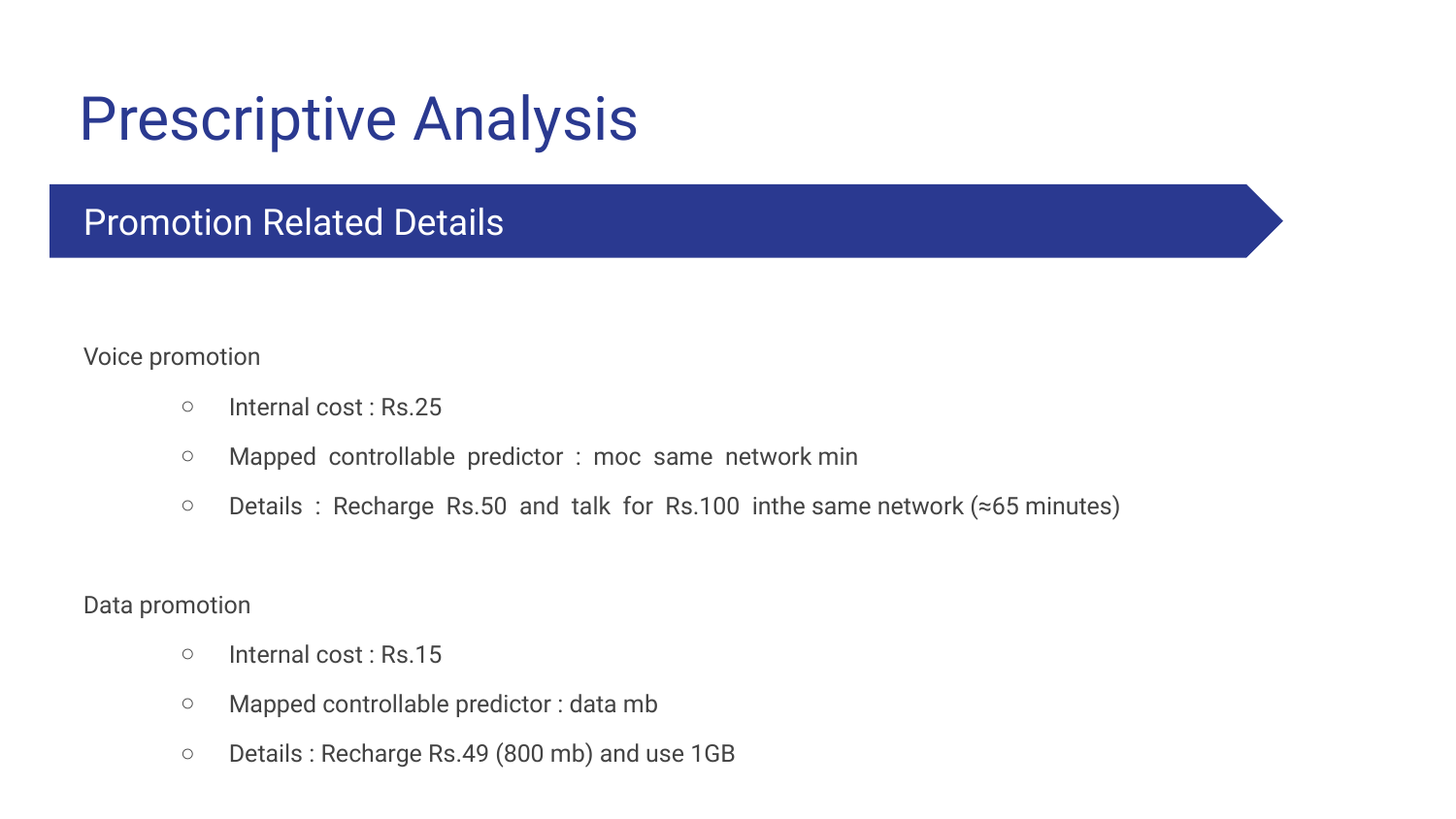

# Prescriptive Analysis

Promotion Related Details
Voice promotion
Internal cost : Rs.25
Mapped  controllable  predictor  :  moc  same  network min
Details  :  Recharge  Rs.50  and  talk  for  Rs.100  inthe same network (≈65 minutes)

Data promotion
Internal cost : Rs.15
Mapped controllable predictor : data mb
Details : Recharge Rs.49 (800 mb) and use 1GB